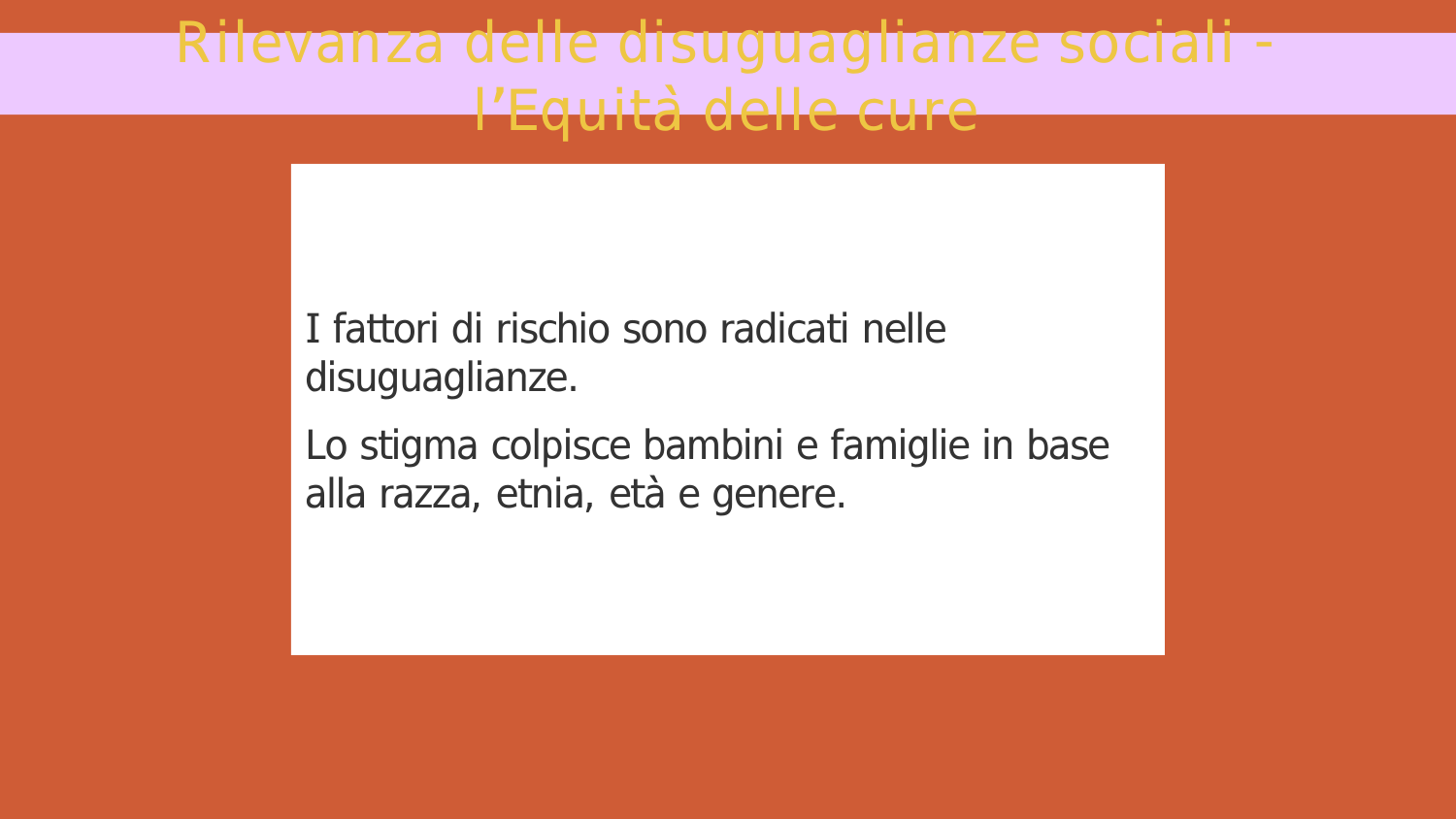

Rilevanza delle disuguaglianze sociali - l’Equità delle cure
I fattori di rischio sono radicati nelle disuguaglianze.
Lo stigma colpisce bambini e famiglie in base alla razza, etnia, età e genere.